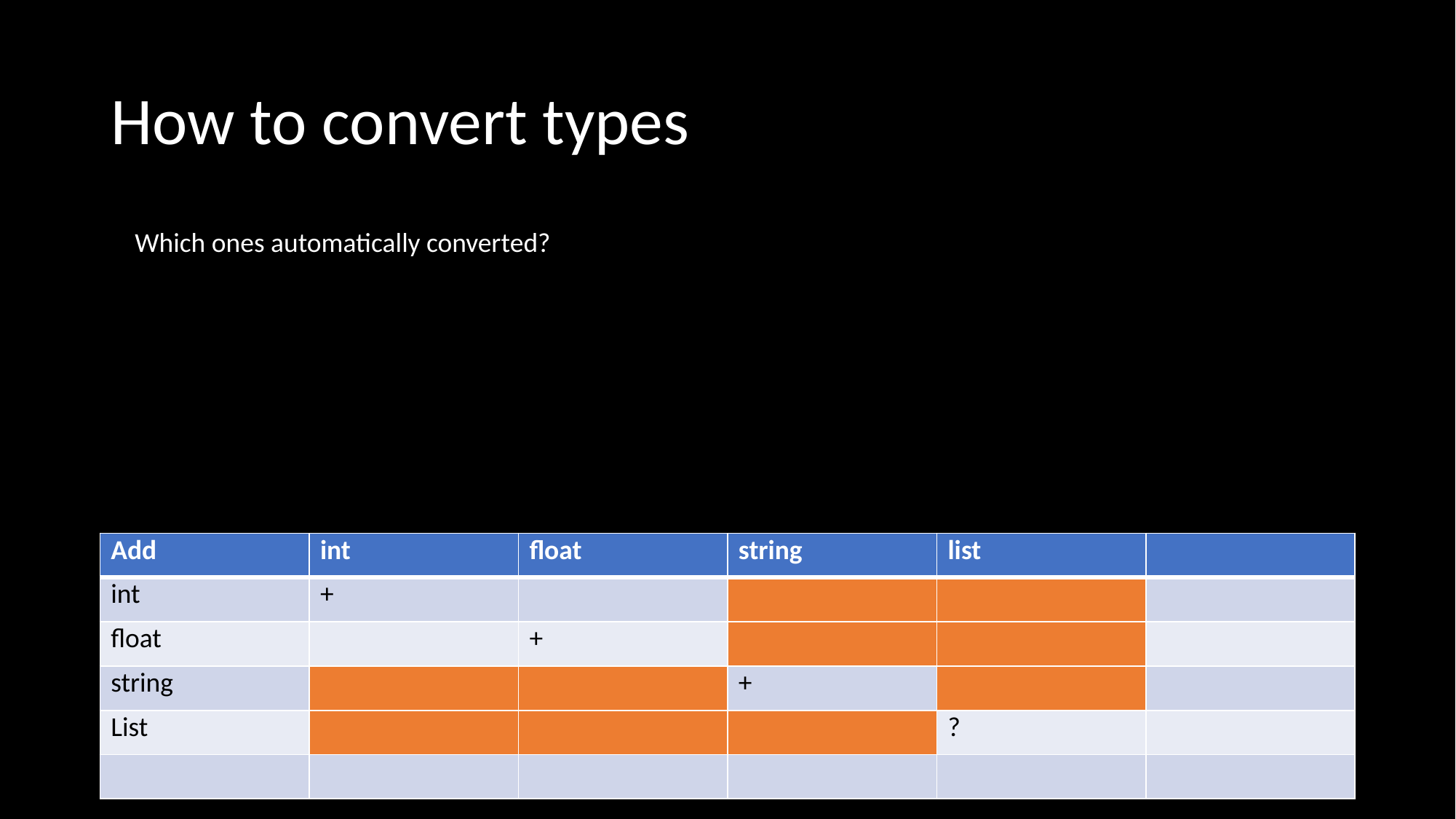

# How to convert types
Which ones automatically converted?
| Add | int | float | string | list |  |
| --- | --- | --- | --- | --- | --- |
| int | + |  |  |  |  |
| float |  | + |  |  |  |
| string |  |  | + |  |  |
| List |  |  |  | ? |  |
|  |  |  |  |  |  |